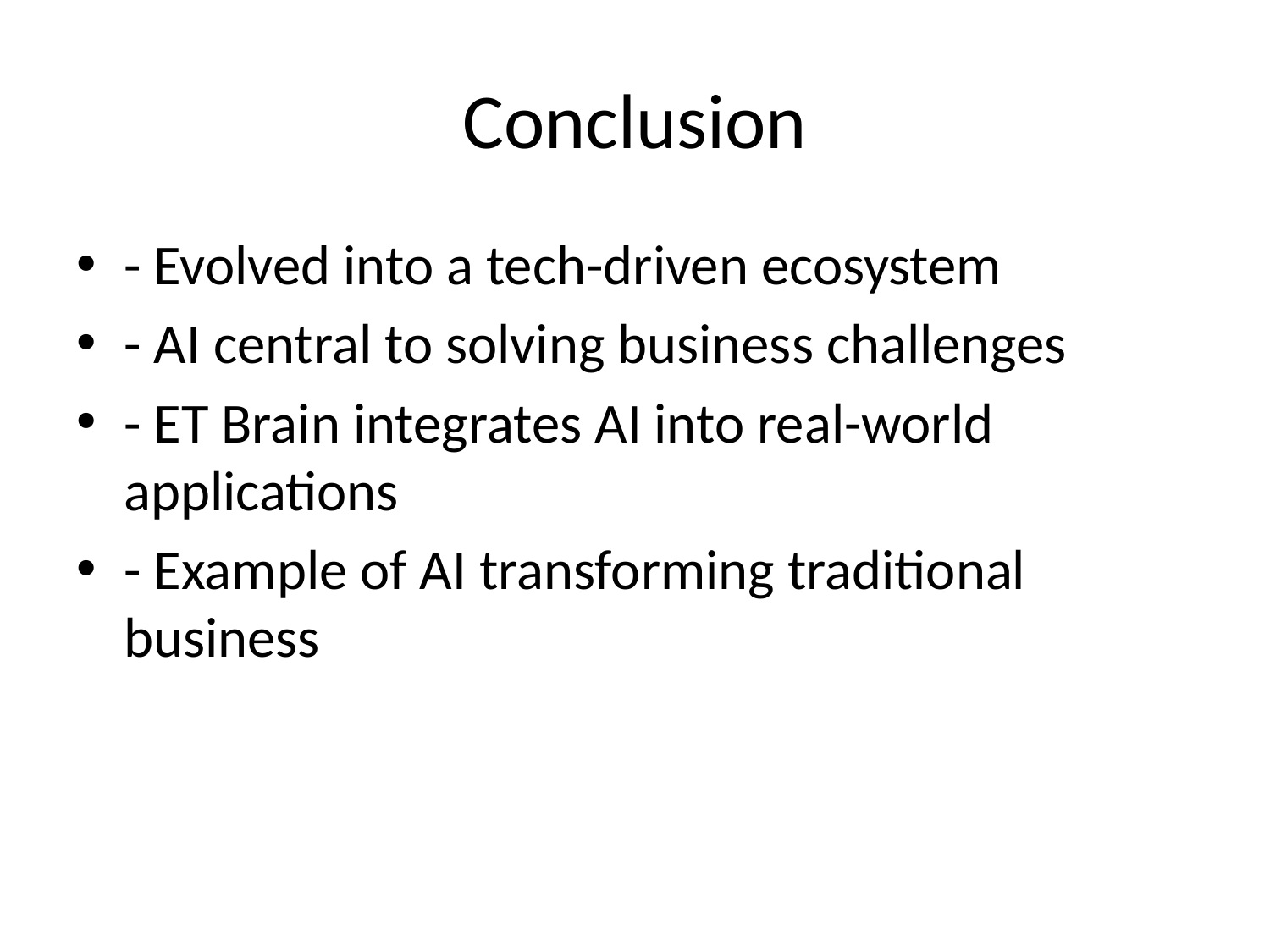

# Conclusion
- Evolved into a tech-driven ecosystem
- AI central to solving business challenges
- ET Brain integrates AI into real-world applications
- Example of AI transforming traditional business